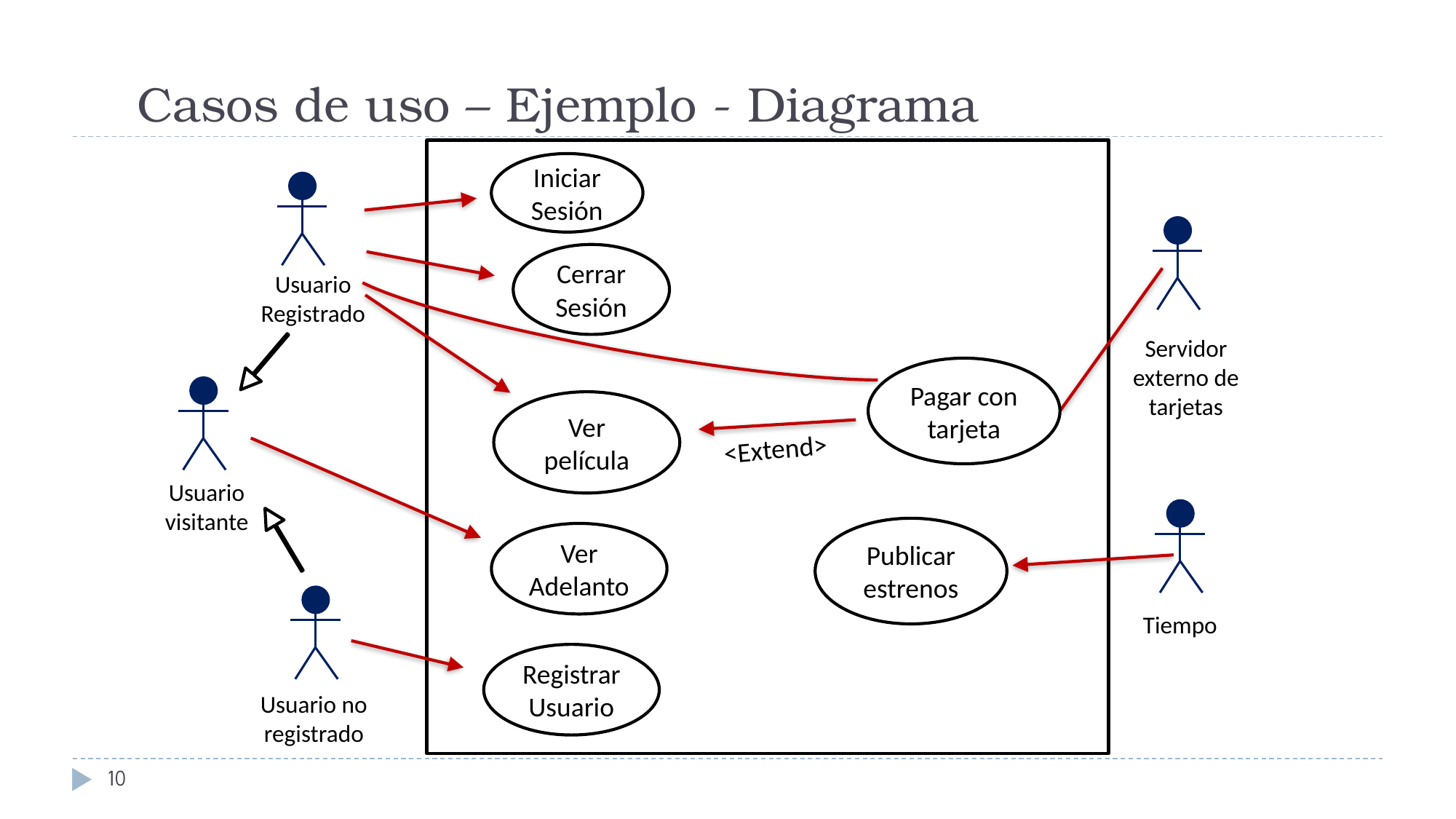

# Casos de uso – Ejemplo - Diagrama

Iniciar Sesión

Cerrar Sesión
Usuario Registrado

Servidor externo de tarjetas
Pagar con tarjeta

Ver película
<Extend>
Usuario visitante

Publicar estrenos
Ver Adelanto

Tiempo
Registrar Usuario
Usuario no registrado
10